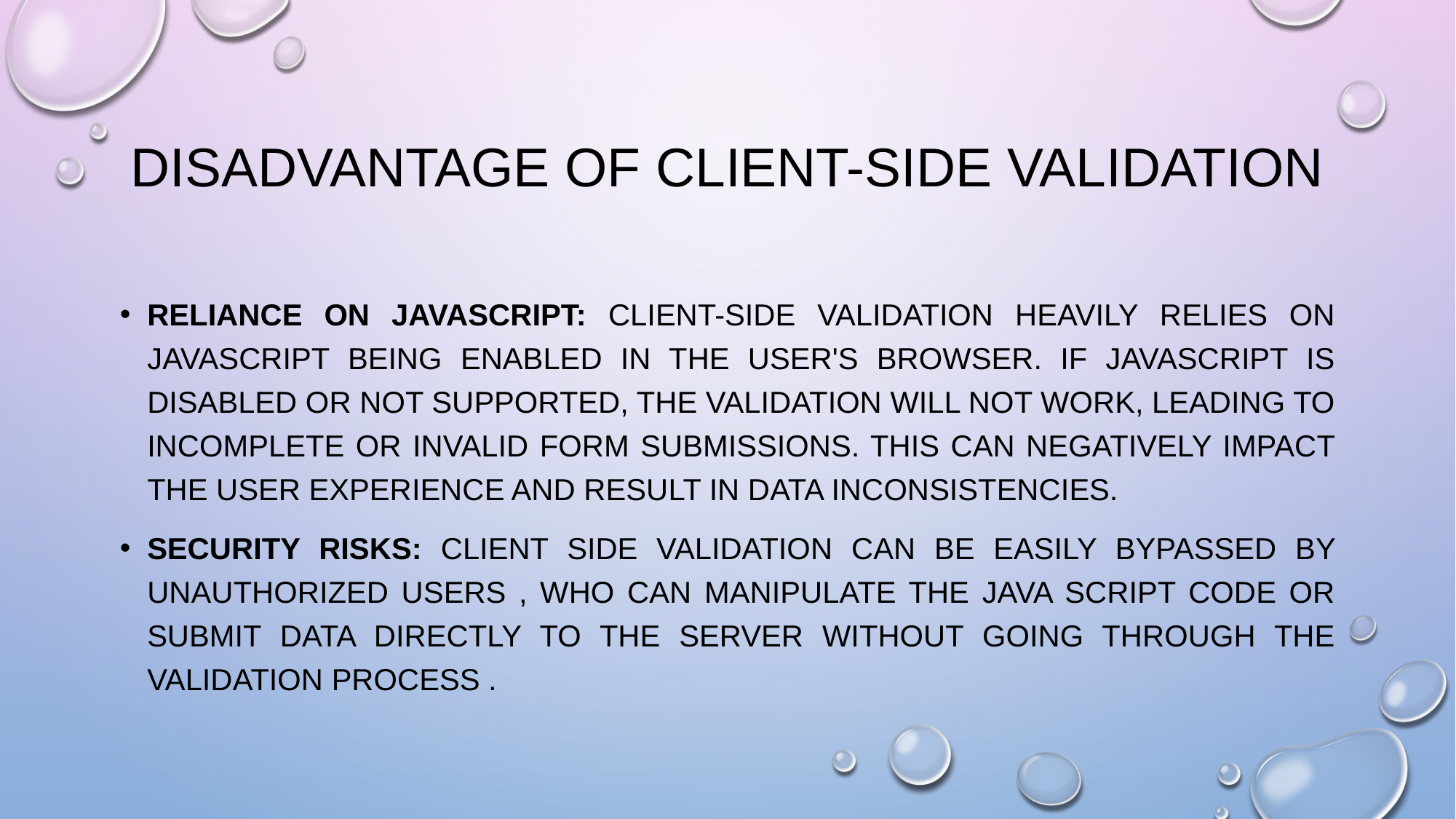

# Disadvantage of client-side validation
Reliance on JavaScript: Client-side validation heavily relies on JavaScript being enabled in the user's browser. If JavaScript is disabled or not supported, the validation will not work, leading to incomplete or invalid form submissions. This can negatively impact the user experience and result in data inconsistencies.
Security risks: client side validation can be easily bypassed by unauthorized users , who can manipulate the java script code or submit data directly to the server without going through the validation process .